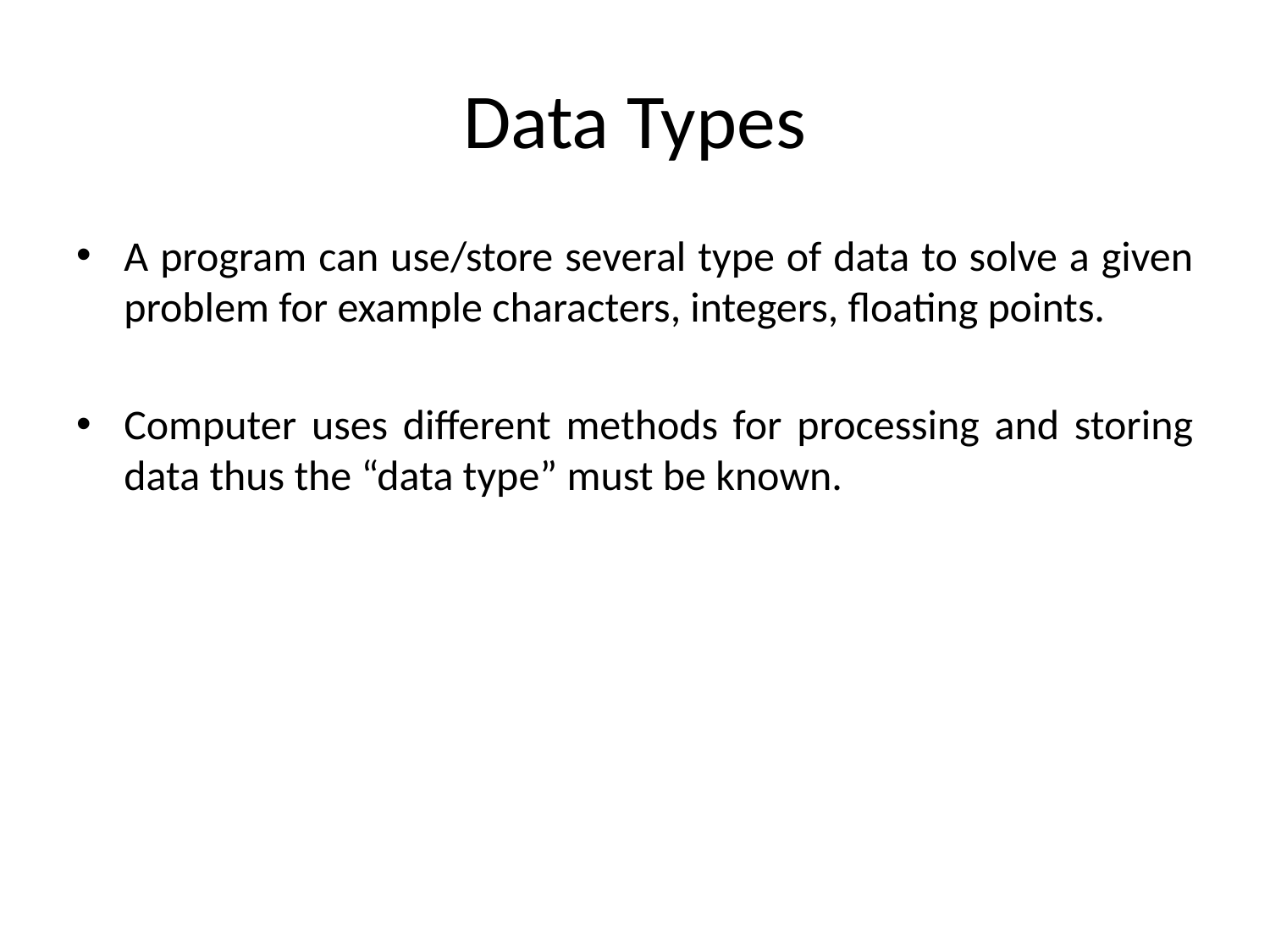

# Data Types
A program can use/store several type of data to solve a given problem for example characters, integers, floating points.

Computer uses different methods for processing and storing data thus the “data type” must be known.